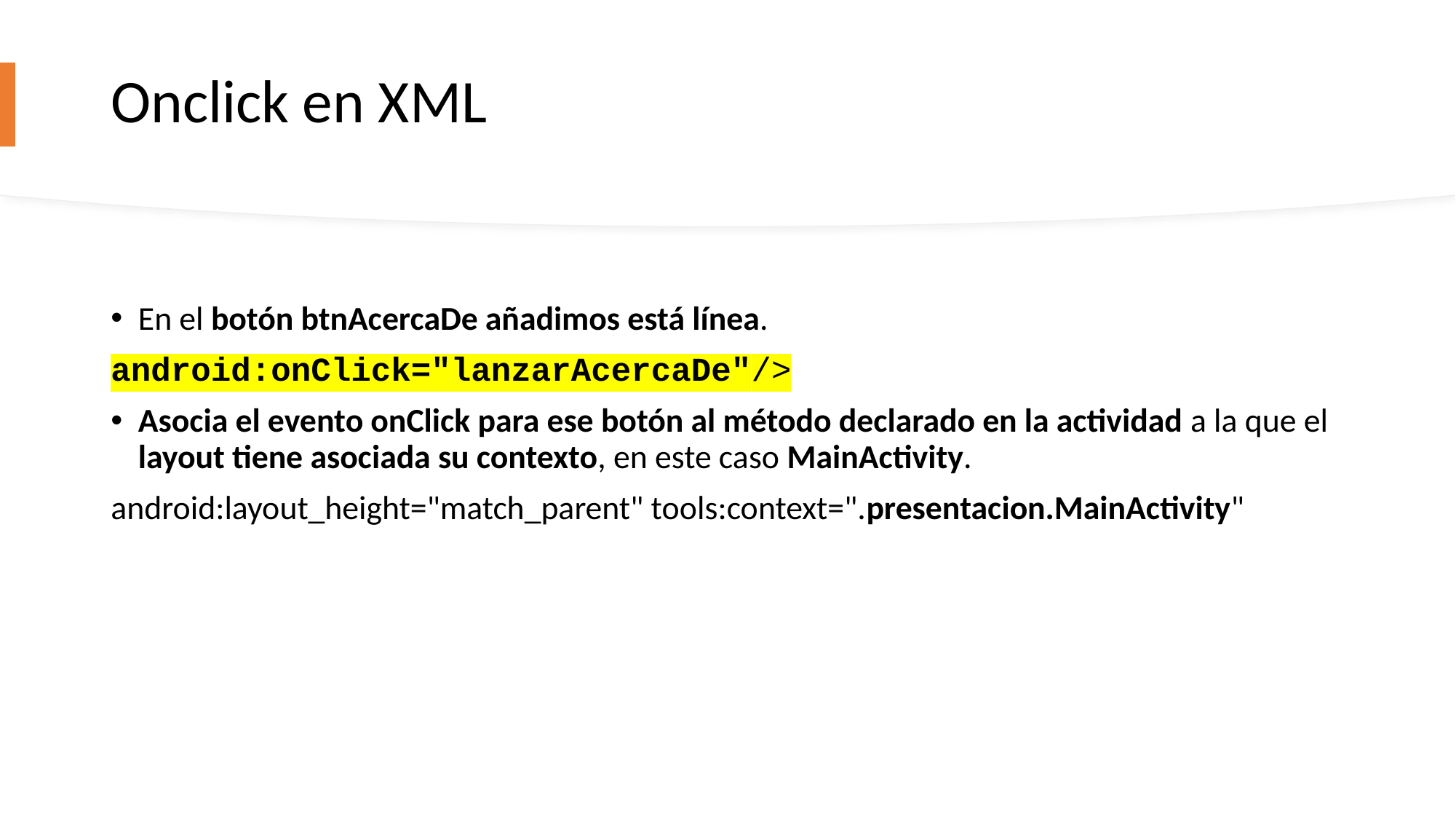

# Onclick en XML

En el botón btnAcercaDe añadimos está línea.
android:onClick="lanzarAcercaDe"/>
Asocia el evento onClick para ese botón al método declarado en la actividad a la que el layout tiene asociada su contexto, en este caso MainActivity.
android:layout_height="match_parent" tools:context=".presentacion.MainActivity"